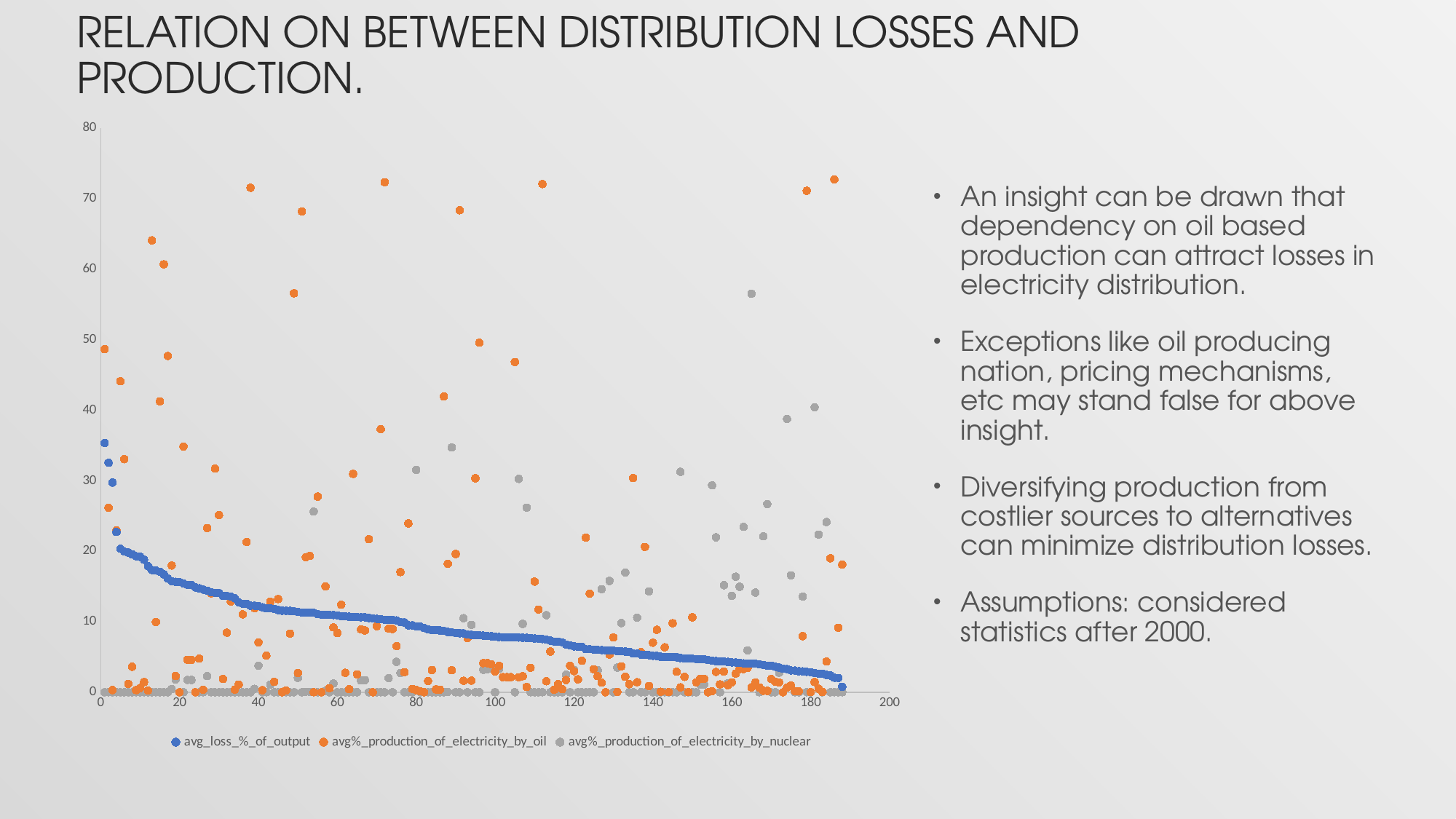

# RELATION on between distribution losses and Production.

### Chart

| Category | avg_loss_%_of_output | avg%_production_of_electricity_by_oil | avg%_production_of_electricity_by_nuclear |
|---|---|---|---|
An insight can be drawn that dependency on oil based production can attract losses in electricity distribution.
Exceptions like oil producing nation, pricing mechanisms, etc may stand false for above insight.
Diversifying production from costlier sources to alternatives can minimize distribution losses.
Assumptions: considered statistics after 2000.